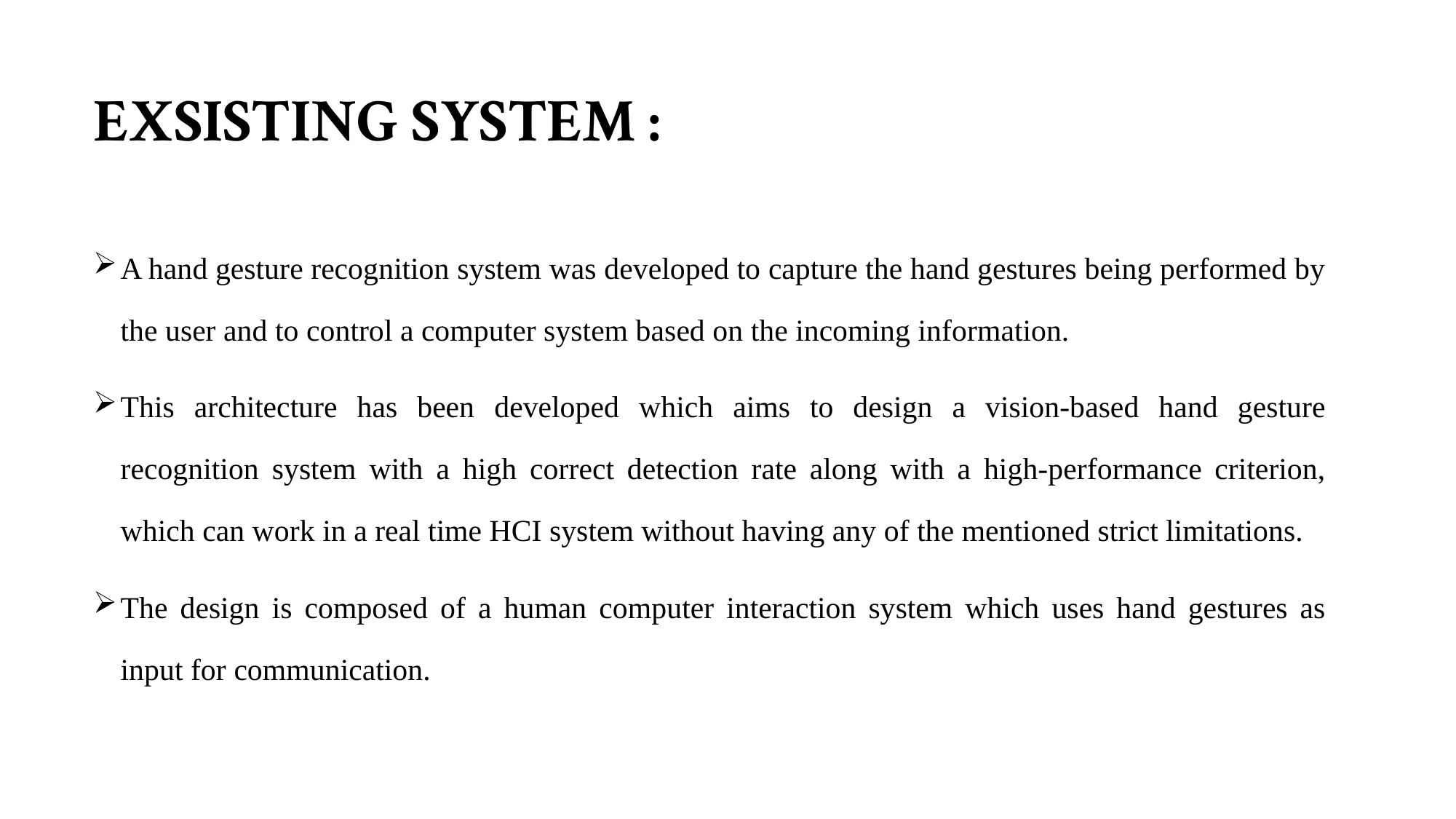

# EXSISTING SYSTEM :
A hand gesture recognition system was developed to capture the hand gestures being performed by the user and to control a computer system based on the incoming information.
This architecture has been developed which aims to design a vision-based hand gesture recognition system with a high correct detection rate along with a high-performance criterion, which can work in a real time HCI system without having any of the mentioned strict limitations.
The design is composed of a human computer interaction system which uses hand gestures as input for communication.